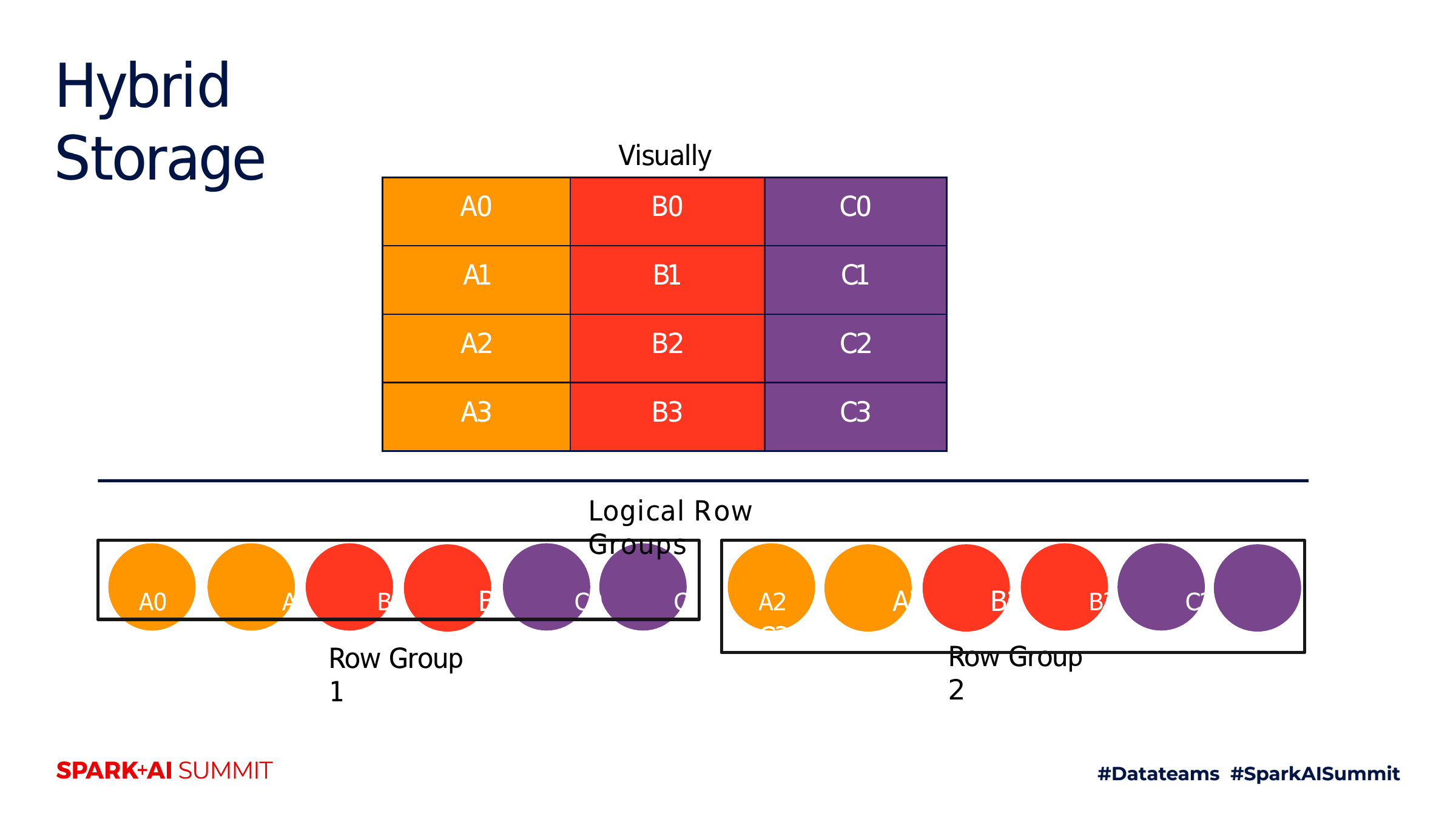

# Hybrid Storage
Visually
| A0 | B0 | C0 |
| --- | --- | --- |
| A1 | B1 | C1 |
| A2 | B2 | C2 |
| A3 | B3 | C3 |

Logical Row Groups
A0	A1	B0	B1	C0	C1
A2	A3	B2	B3	C2	C3

Row Group 2
Row Group 1